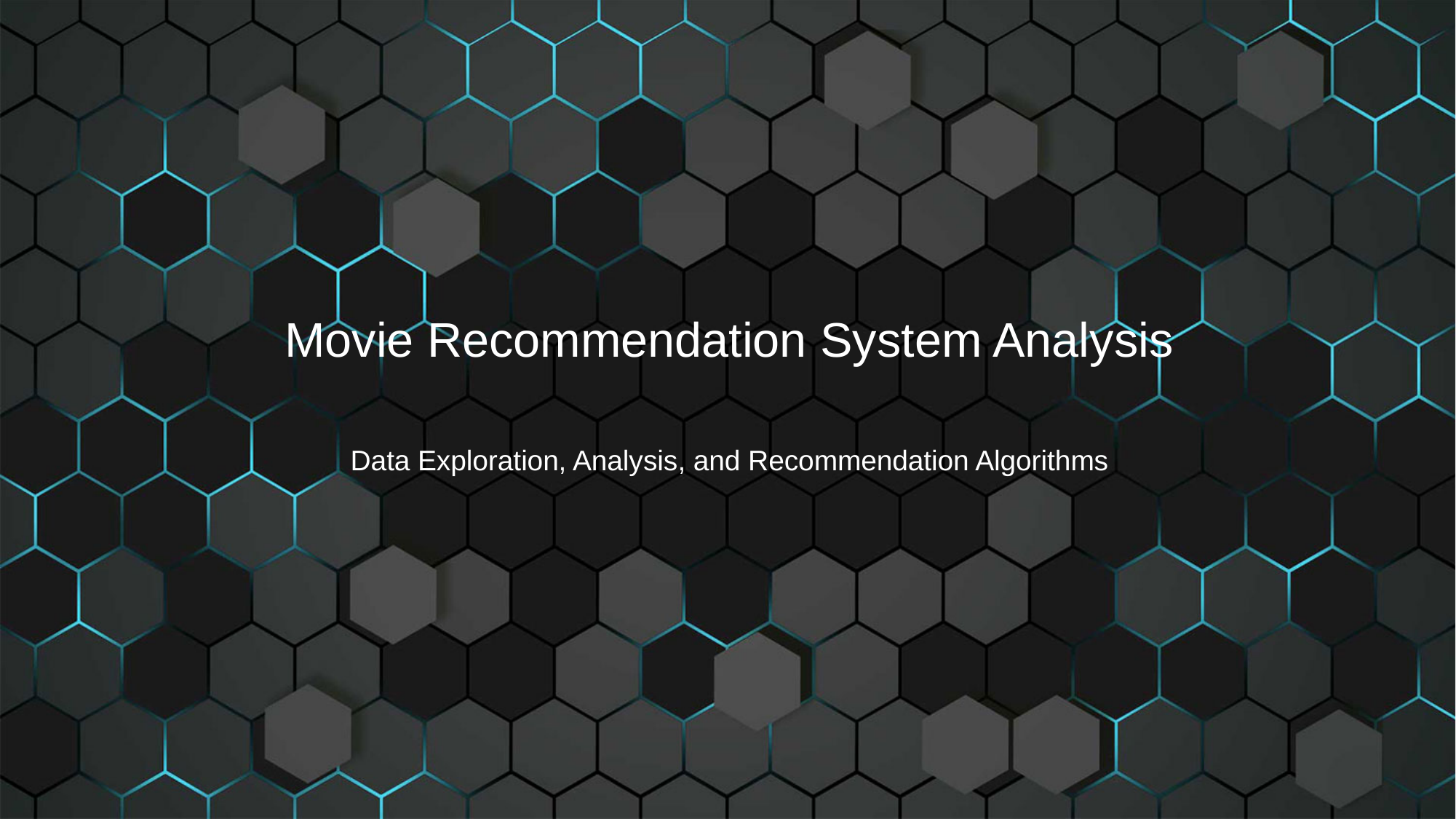

Movie Recommendation System Analysis
Data Exploration, Analysis, and Recommendation Algorithms